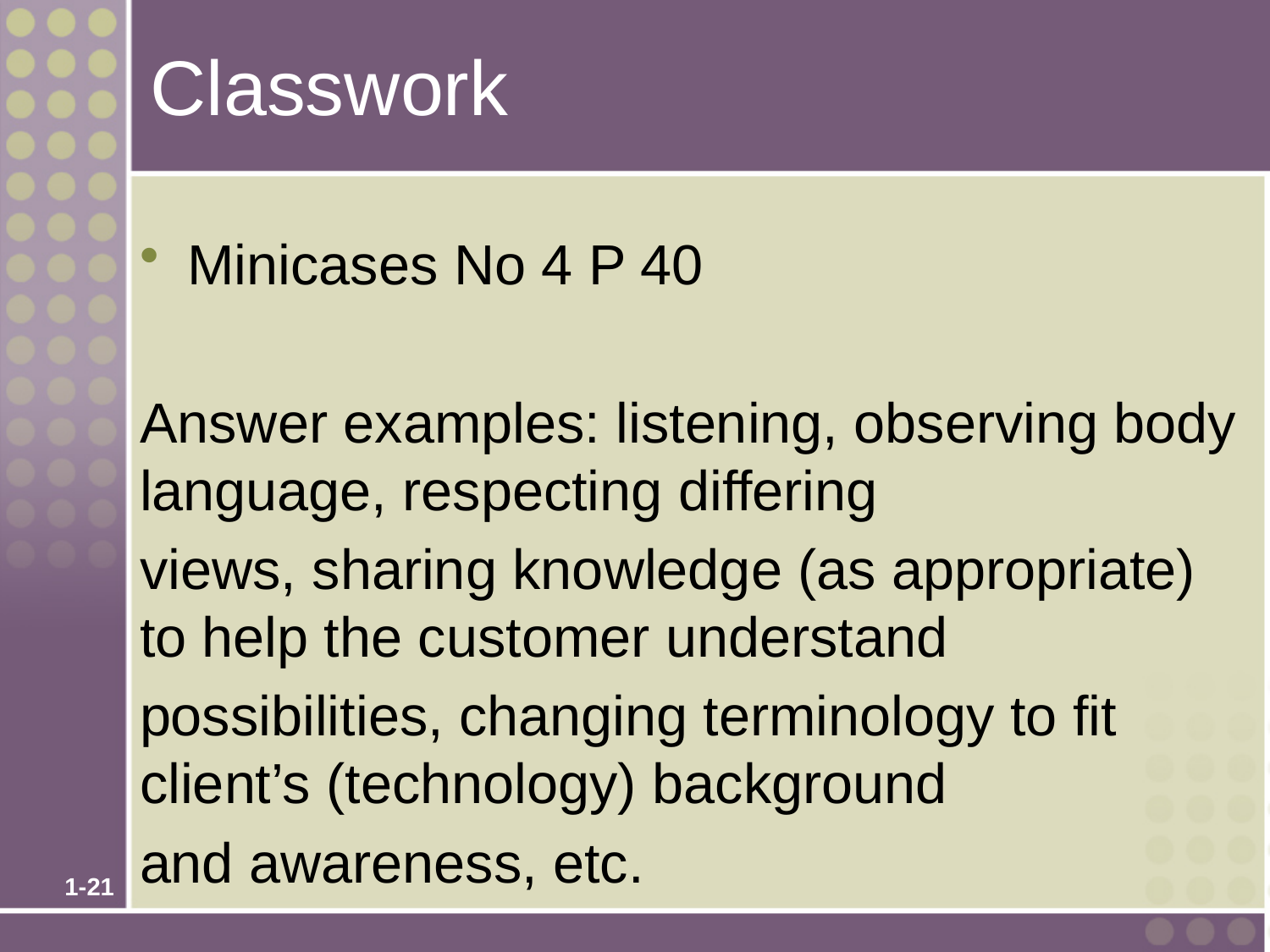

# Classwork
Minicases No 4 P 40

Answer examples: listening, observing body language, respecting differing
views, sharing knowledge (as appropriate) to help the customer understand
possibilities, changing terminology to fit client’s (technology) background
and awareness, etc.

1-21